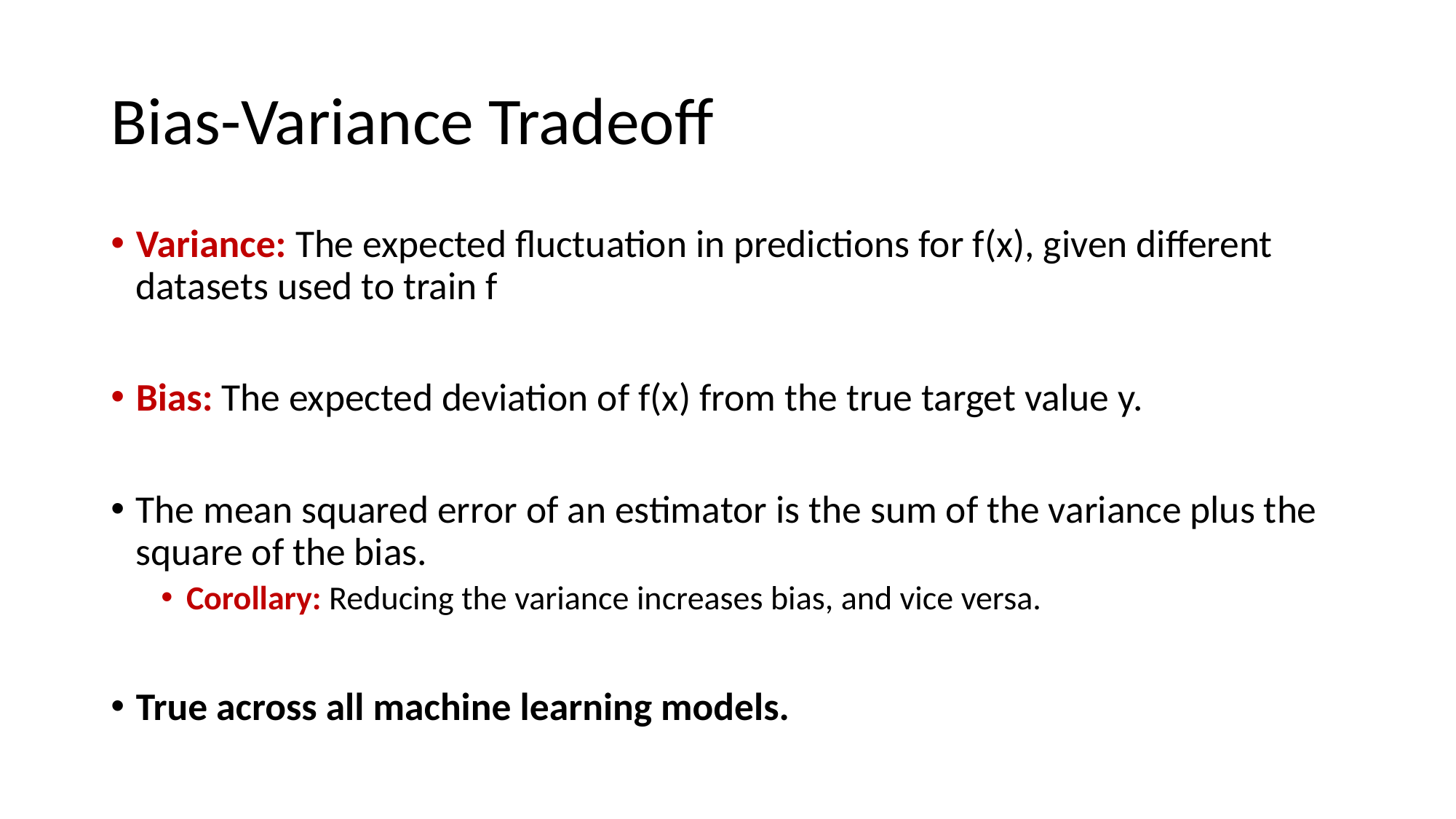

# Bias-Variance Tradeoff
Variance: The expected fluctuation in predictions for f(x), given different datasets used to train f

Bias: The expected deviation of f(x) from the true target value y.

The mean squared error of an estimator is the sum of the variance plus the square of the bias.
Corollary: Reducing the variance increases bias, and vice versa.

True across all machine learning models.